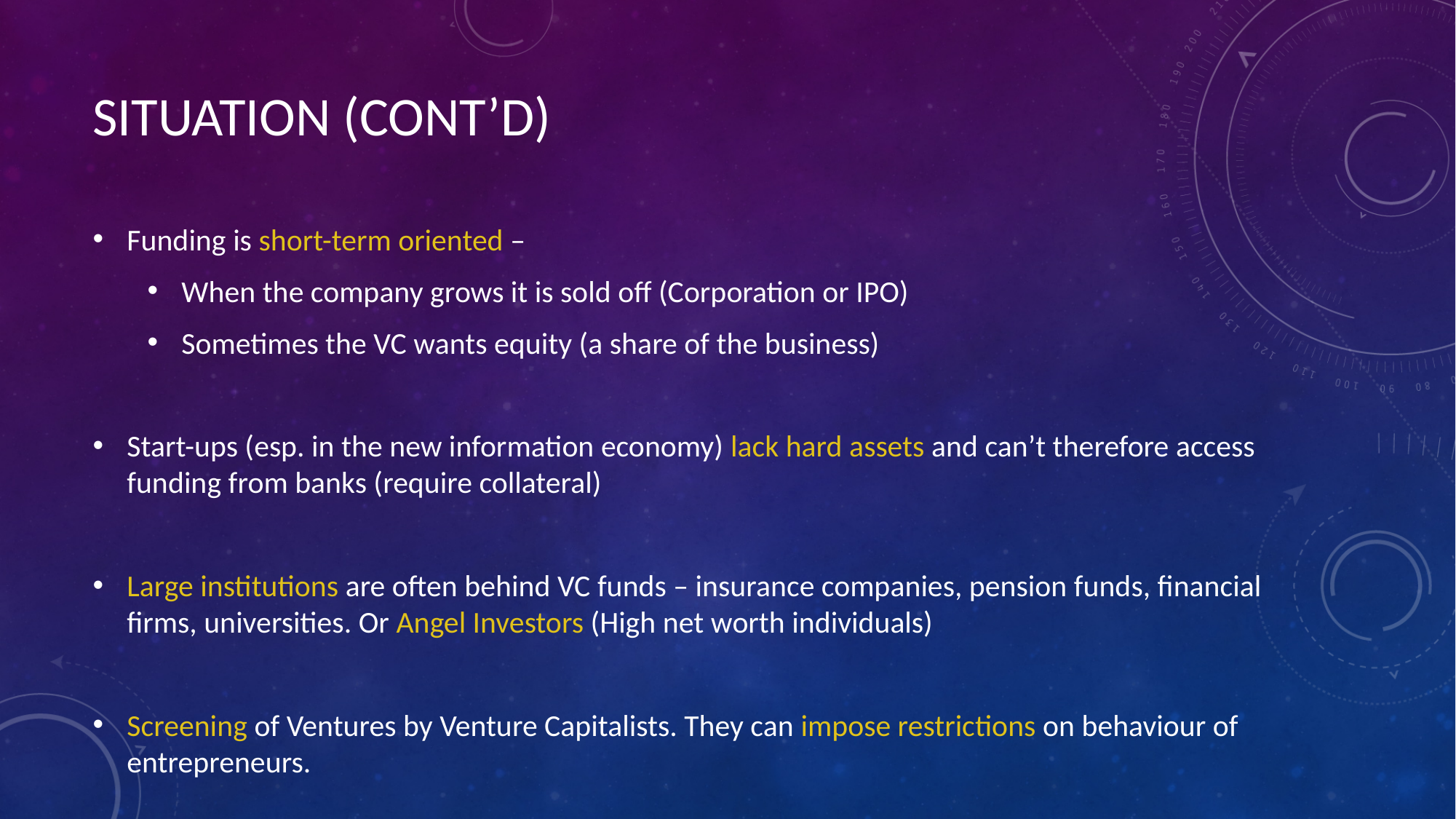

# Situation (cont’d)

Funding is short-term oriented –
When the company grows it is sold off (Corporation or IPO)
Sometimes the VC wants equity (a share of the business)

Start-ups (esp. in the new information economy) lack hard assets and can’t therefore access funding from banks (require collateral)

Large institutions are often behind VC funds – insurance companies, pension funds, financial firms, universities. Or Angel Investors (High net worth individuals)

Screening of Ventures by Venture Capitalists. They can impose restrictions on behaviour of entrepreneurs.